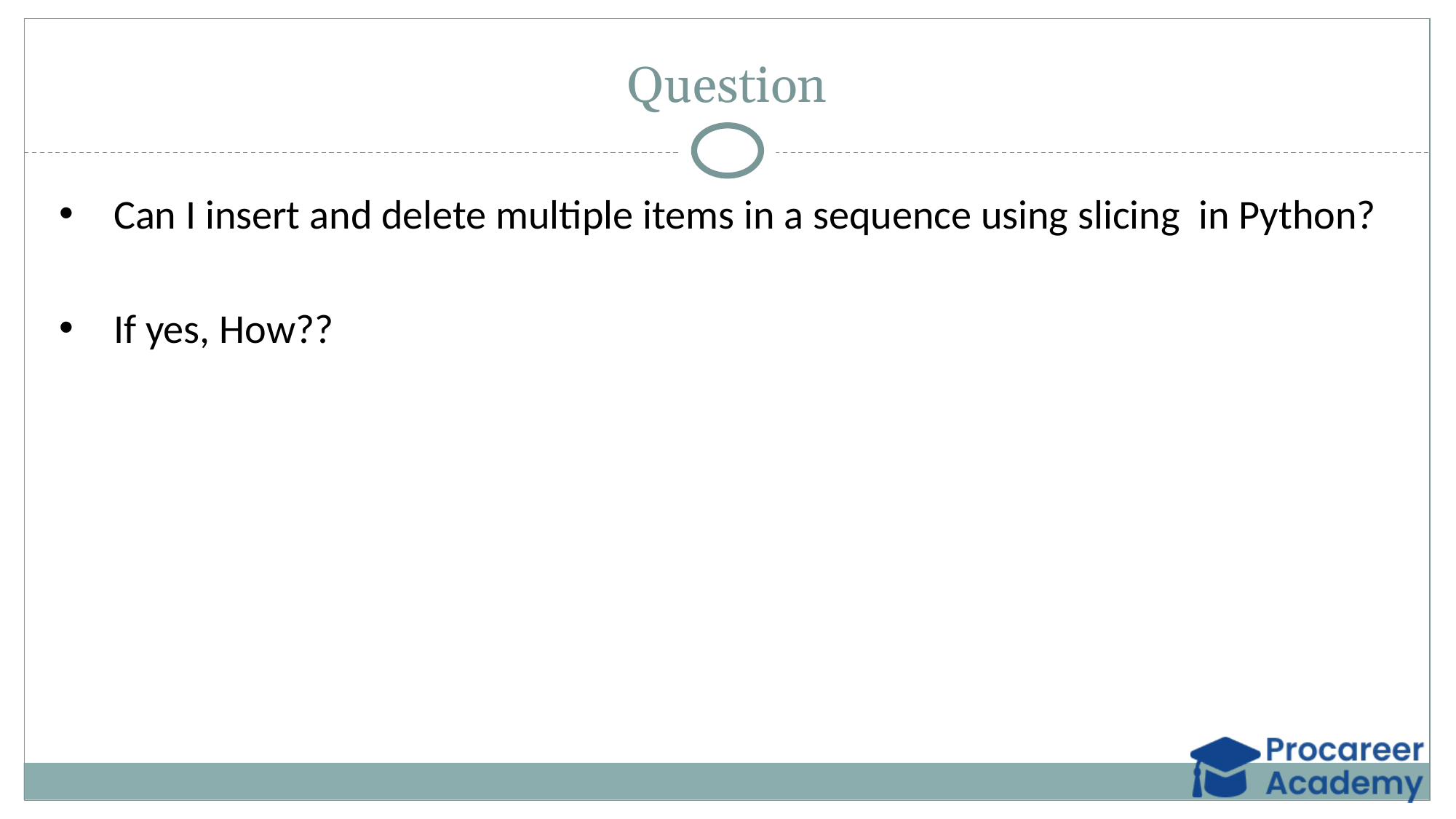

# Question
Can I insert and delete multiple items in a sequence using slicing  in Python?

If yes, How??